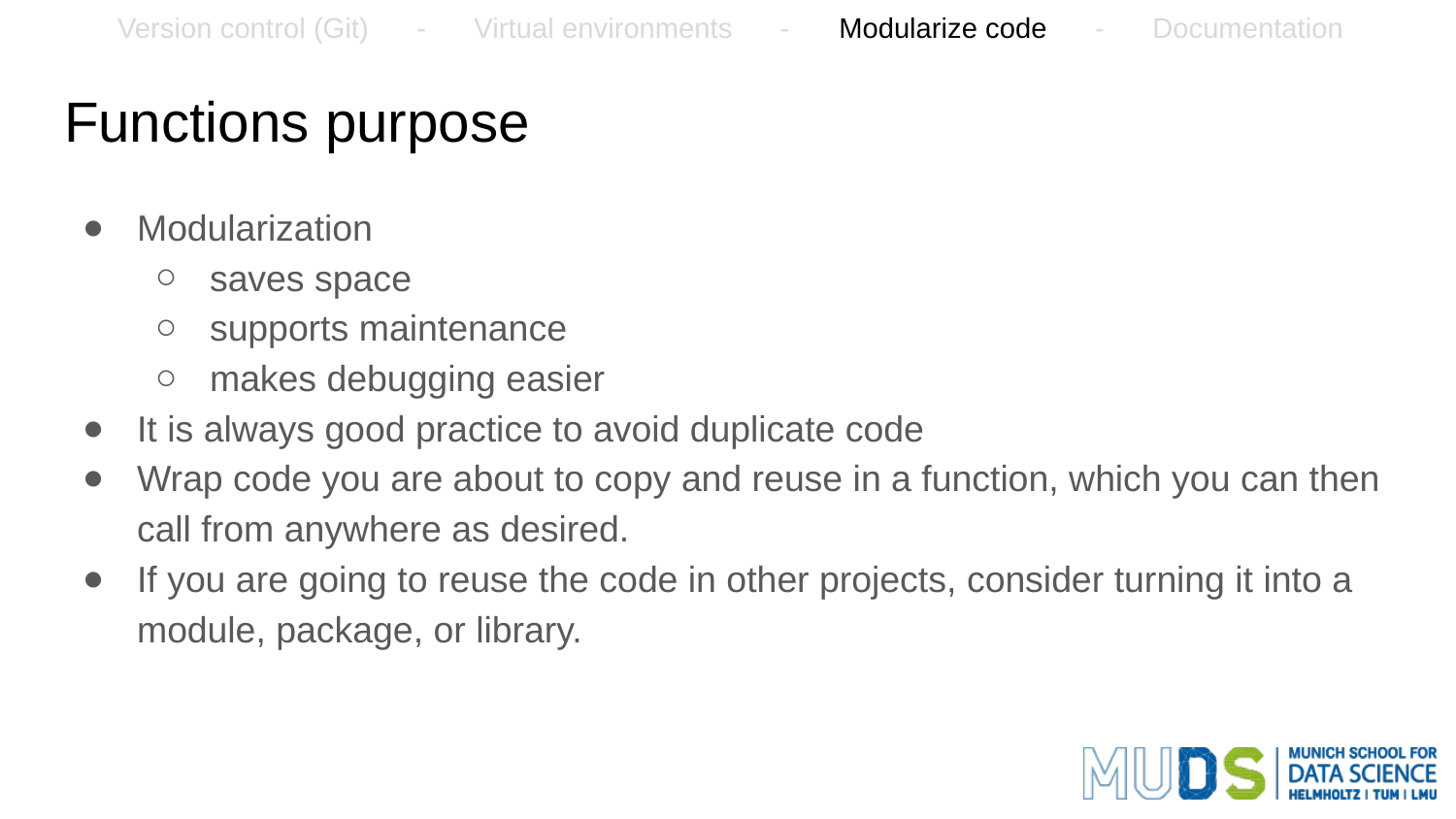

Version control (Git)      -      Virtual environments      -      Modularize code      -      Documentation
# Functions purpose
Modularization
saves space
supports maintenance
makes debugging easier
It is always good practice to avoid duplicate code
Wrap code you are about to copy and reuse in a function, which you can then call from anywhere as desired.
If you are going to reuse the code in other projects, consider turning it into a module, package, or library.